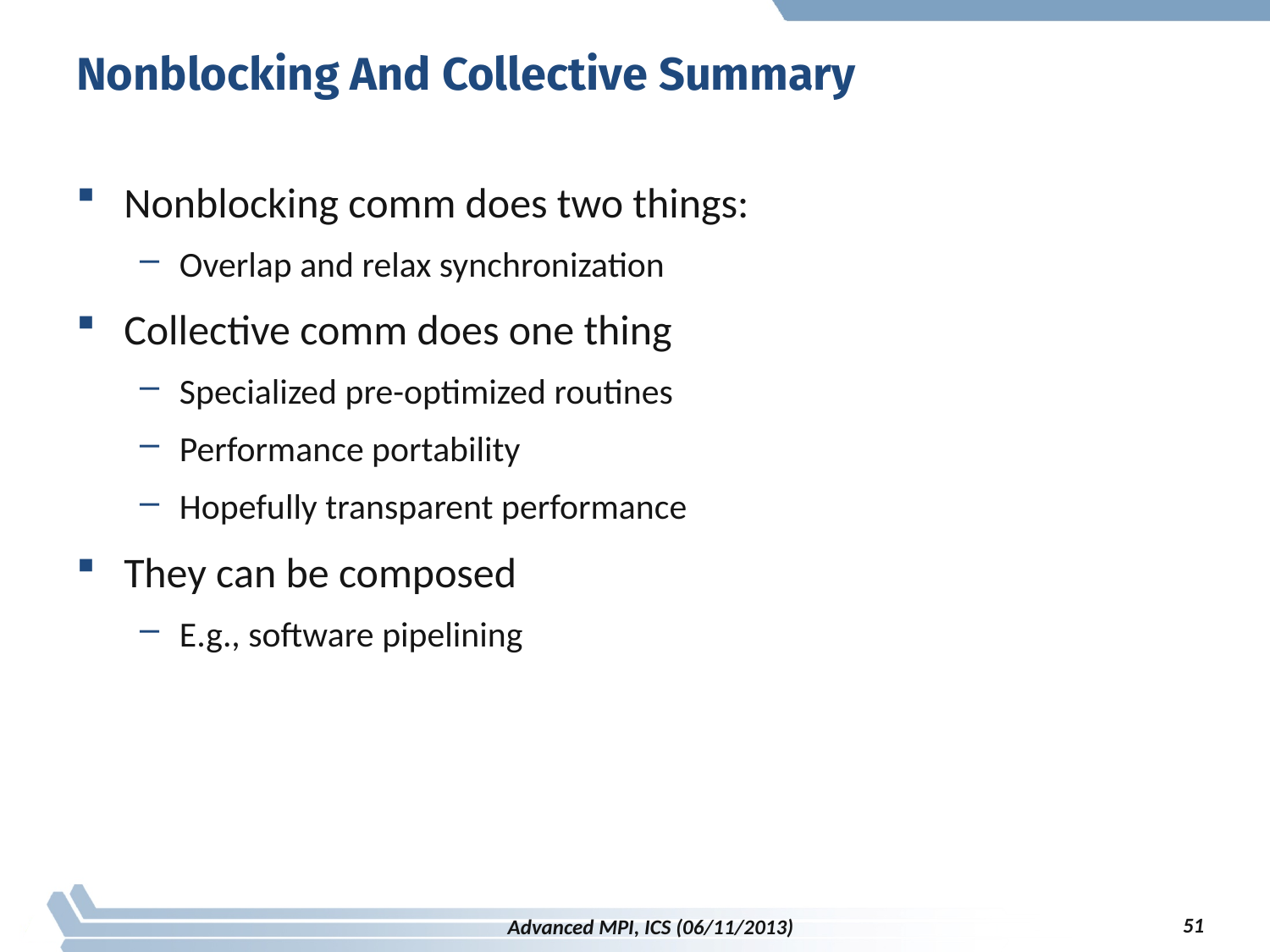

# Nonblocking And Collective Summary
Nonblocking comm does two things:
Overlap and relax synchronization
Collective comm does one thing
Specialized pre-optimized routines
Performance portability
Hopefully transparent performance
They can be composed
E.g., software pipelining
51
Advanced MPI, ICS (06/11/2013)